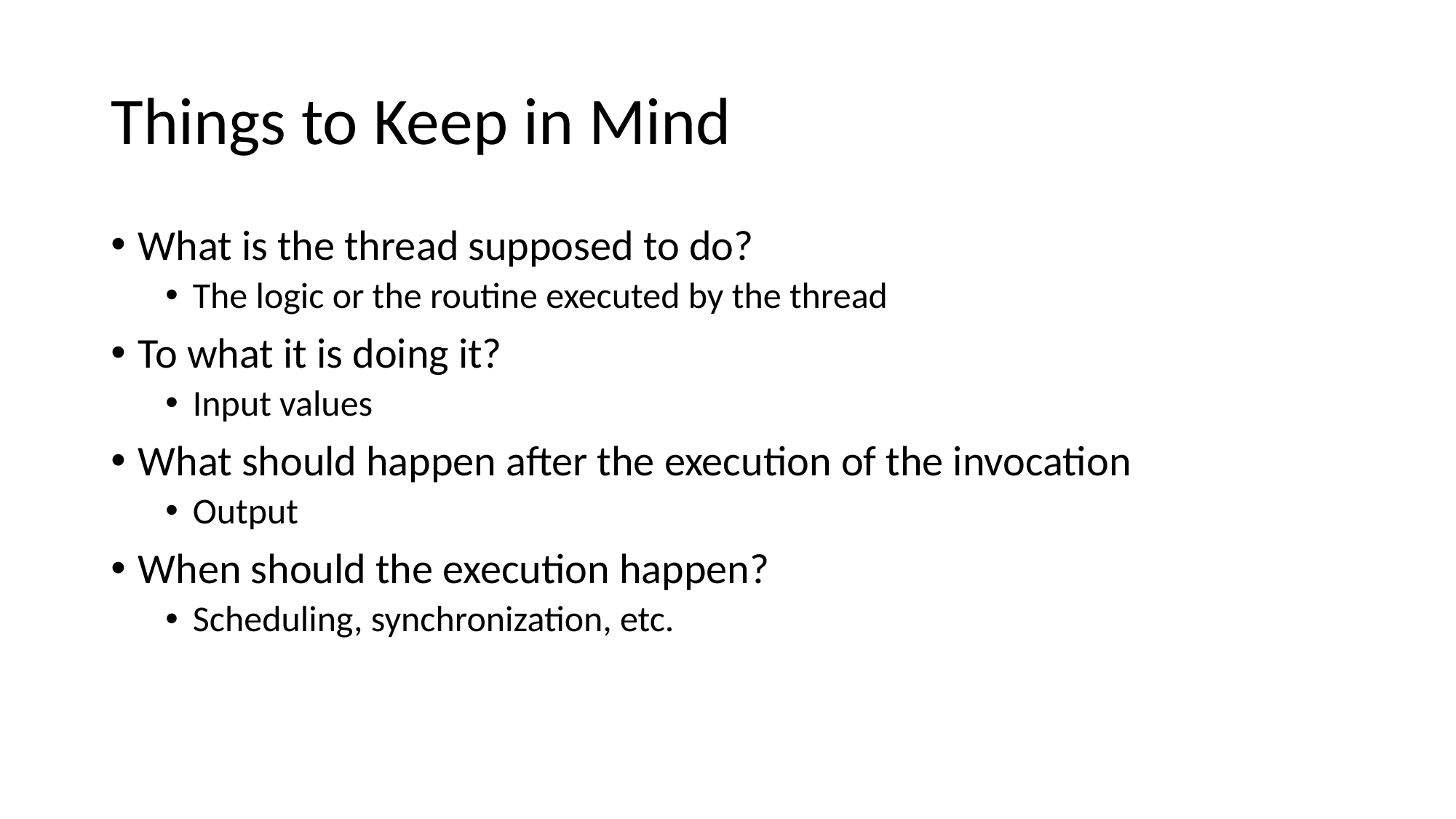

# Things to Keep in Mind
What is the thread supposed to do?
The logic or the routine executed by the thread
To what it is doing it?
Input values
What should happen after the execution of the invocation
Output
When should the execution happen?
Scheduling, synchronization, etc.